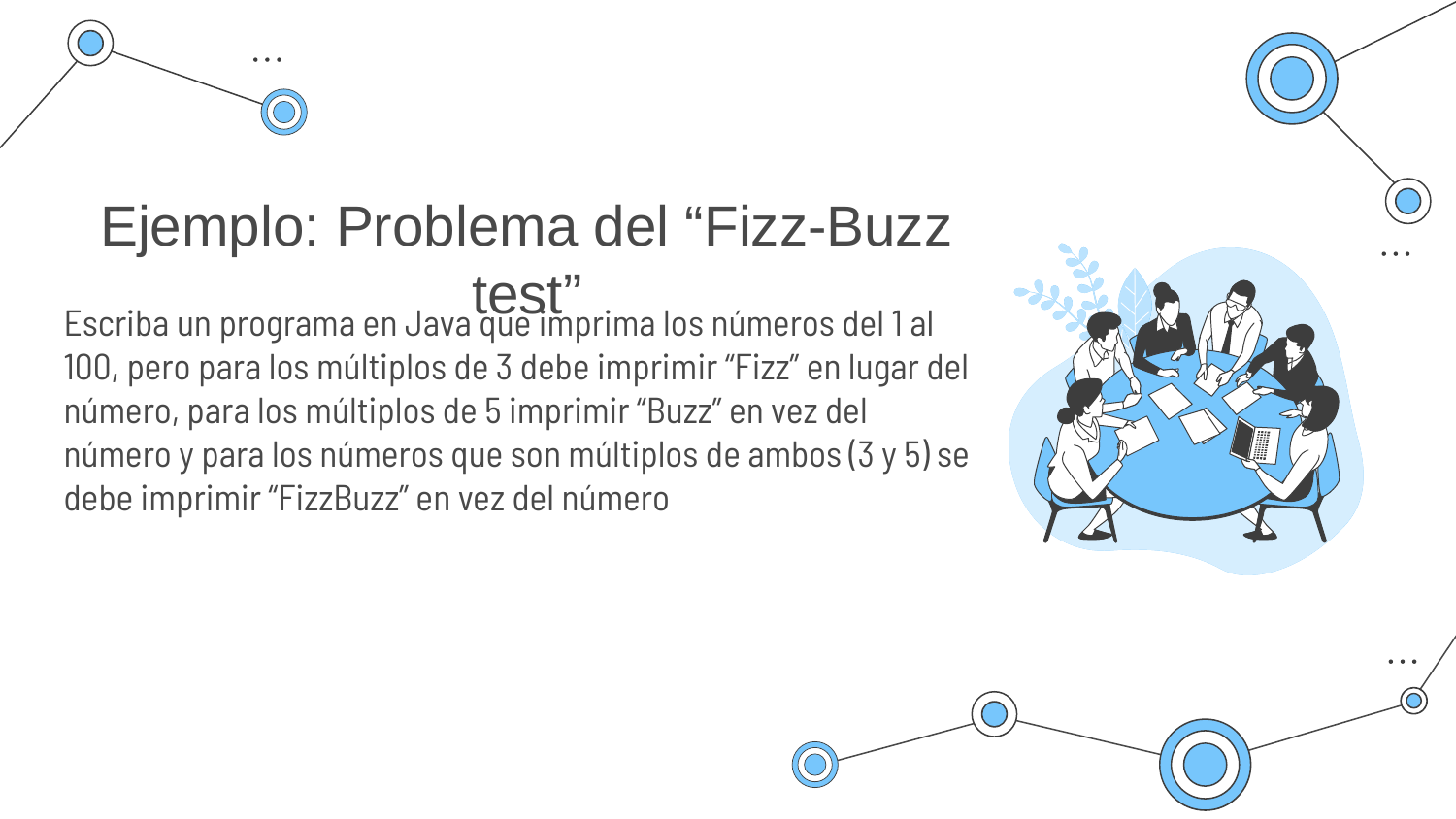

# Ejemplo: Problema del “Fizz-Buzz test”

Escriba un programa en Java que imprima los números del 1 al 100, pero para los múltiplos de 3 debe imprimir “Fizz” en lugar del número, para los múltiplos de 5 imprimir “Buzz” en vez del número y para los números que son múltiplos de ambos (3 y 5) se debe imprimir “FizzBuzz” en vez del número